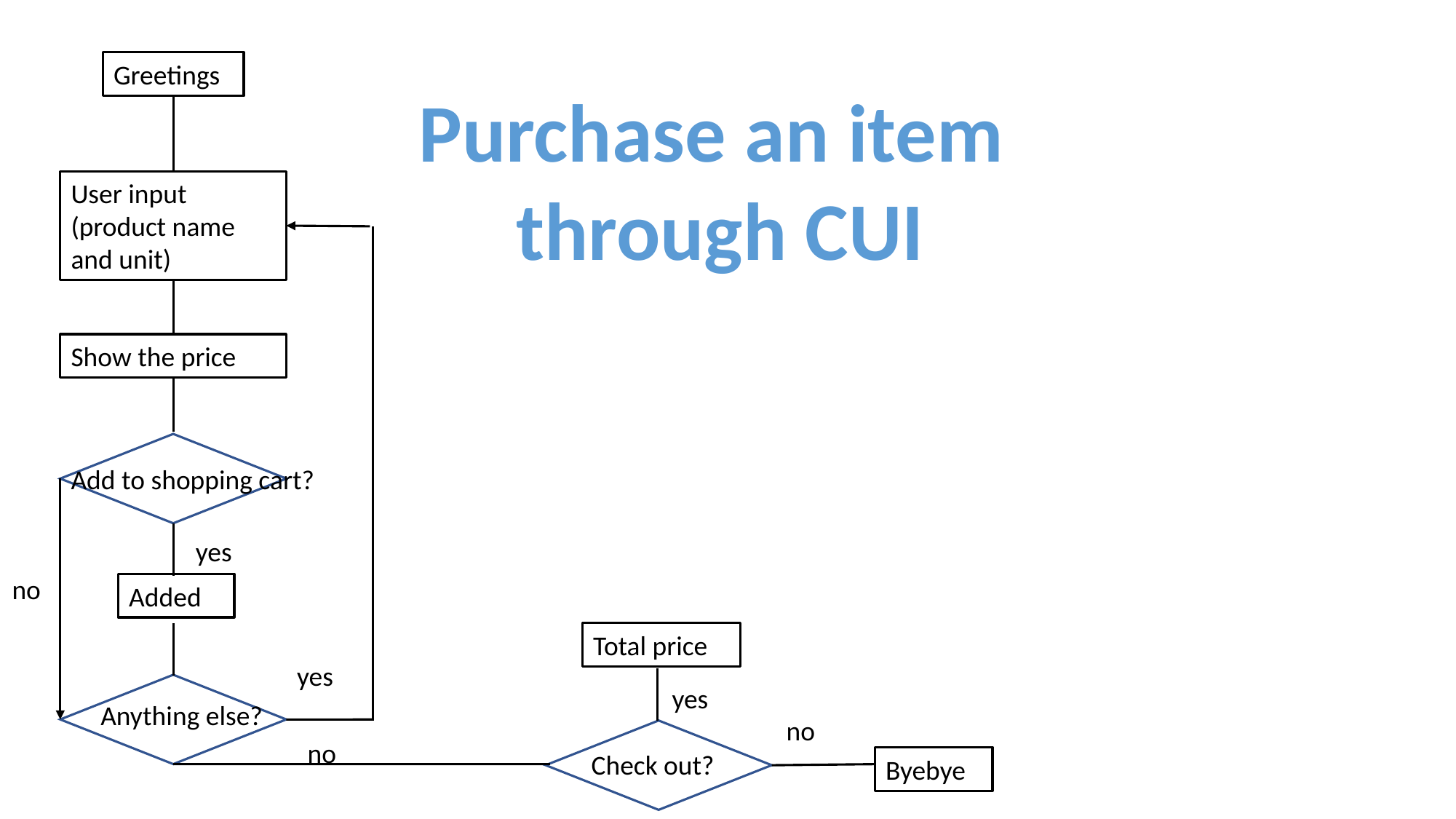

Greetings
Purchase an item
through CUI
User input
(product name and unit)
Show the price

Add to shopping cart?
yes
no
Added
Total price
yes

Anything else?
yes
no

no
Check out?
Byebye